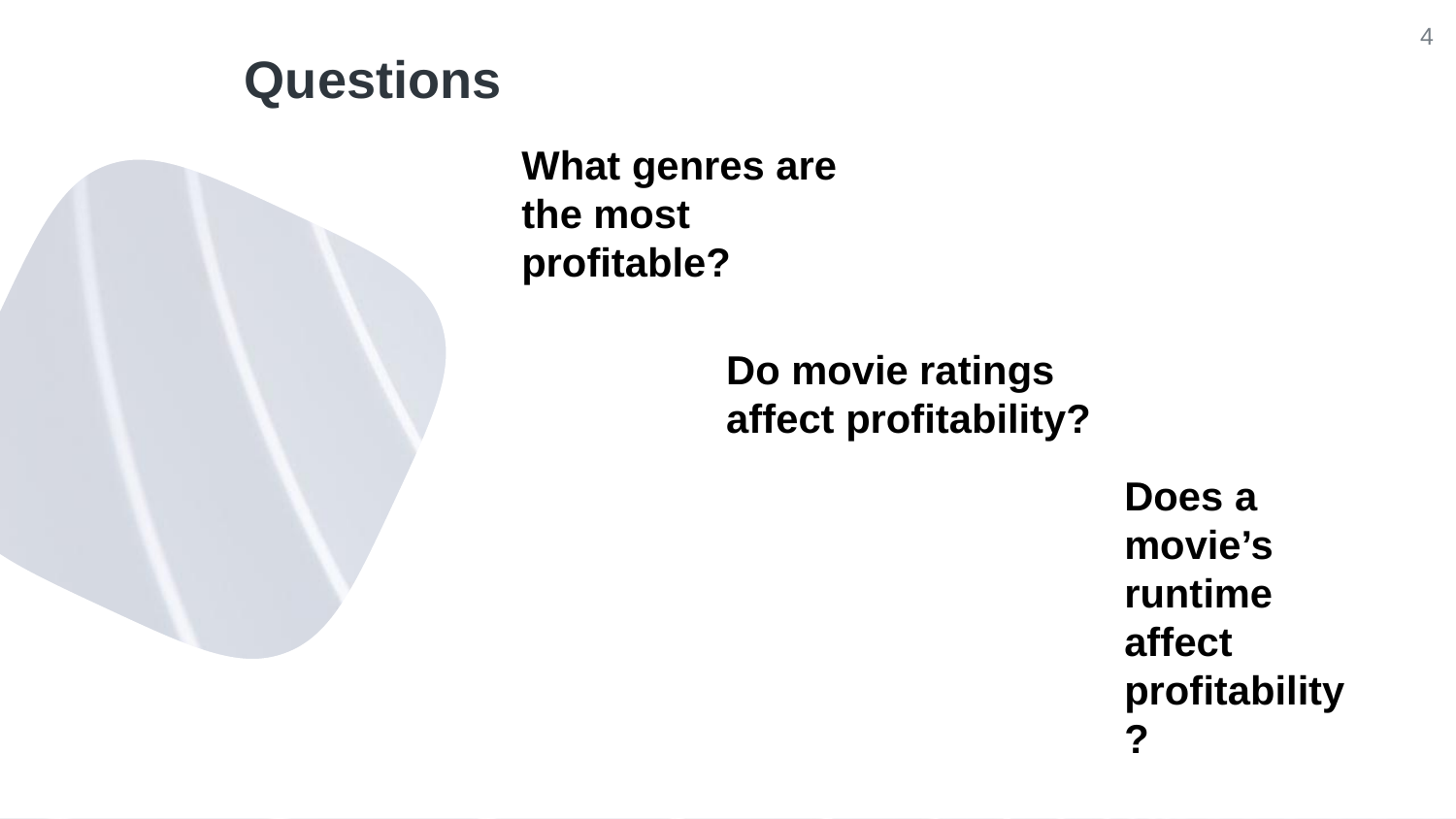

4
# Questions
What genres are the most profitable?
Do movie ratings affect profitability?

Does a movie’s runtime affect profitability?